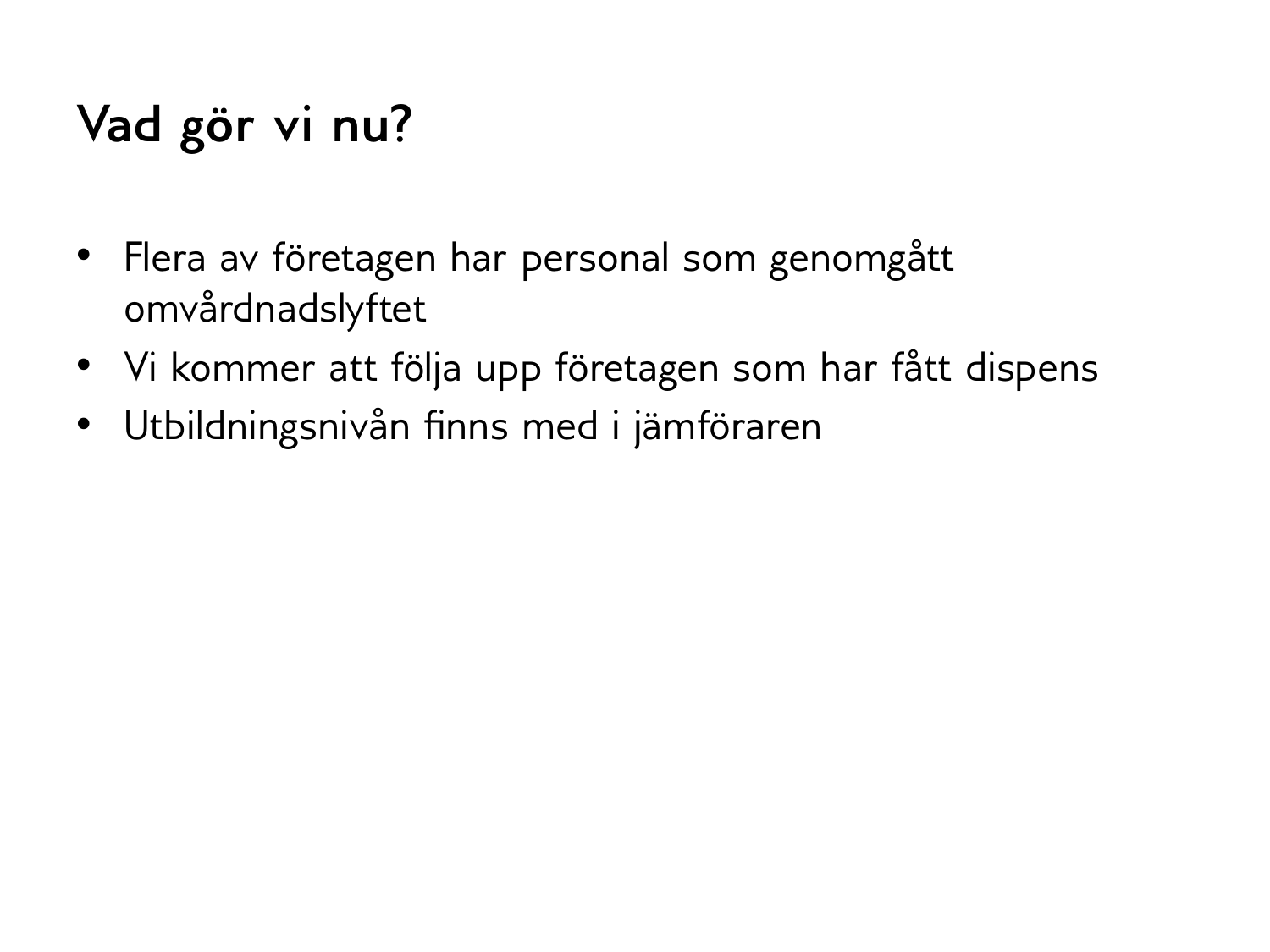

# Vad gör vi nu?
Flera av företagen har personal som genomgått omvårdnadslyftet
Vi kommer att följa upp företagen som har fått dispens
Utbildningsnivån finns med i jämföraren